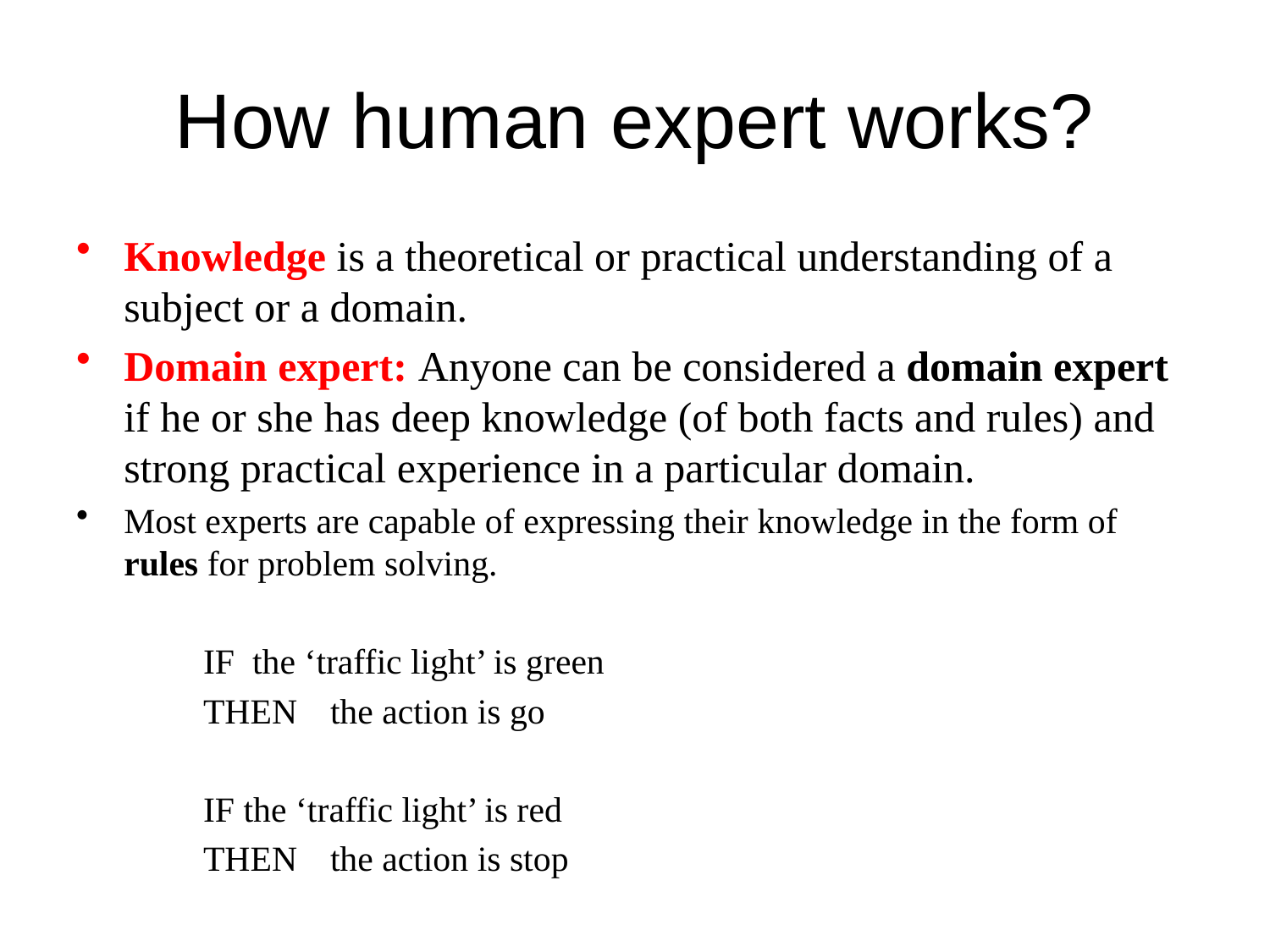

# How human expert works?
Knowledge is a theoretical or practical understanding of a subject or a domain.
Domain expert: Anyone can be considered a domain expert if he or she has deep knowledge (of both facts and rules) and strong practical experience in a particular domain.
Most experts are capable of expressing their knowledge in the form of rules for problem solving.

	IF  the ‘traffic light’ is green
	THEN	the action is go

	IF the ‘traffic light’ is red
	THEN	the action is stop